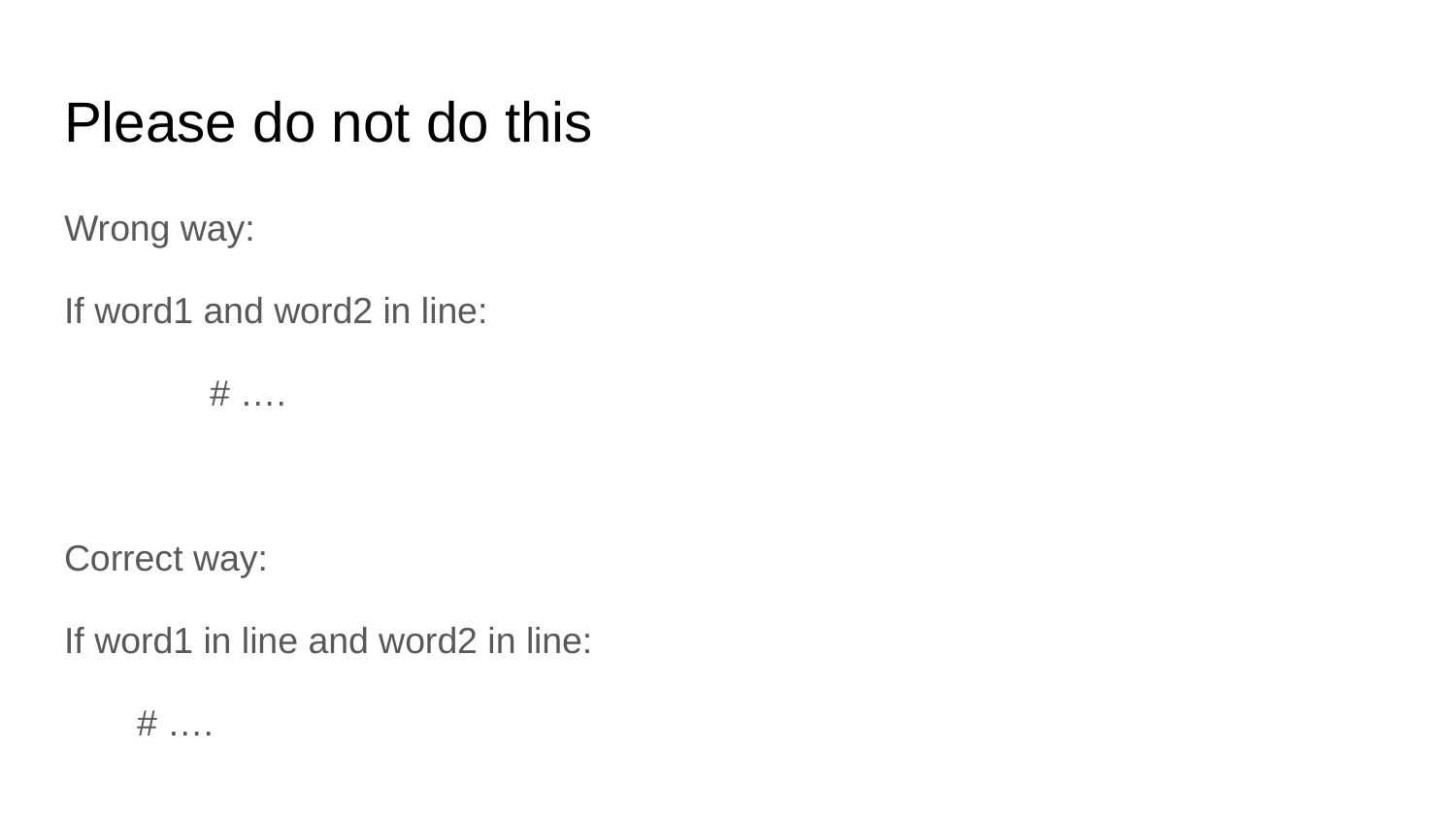

# Please do not do this
Wrong way:
If word1 and word2 in line:
	# ….

Correct way:
If word1 in line and word2 in line:
# ….